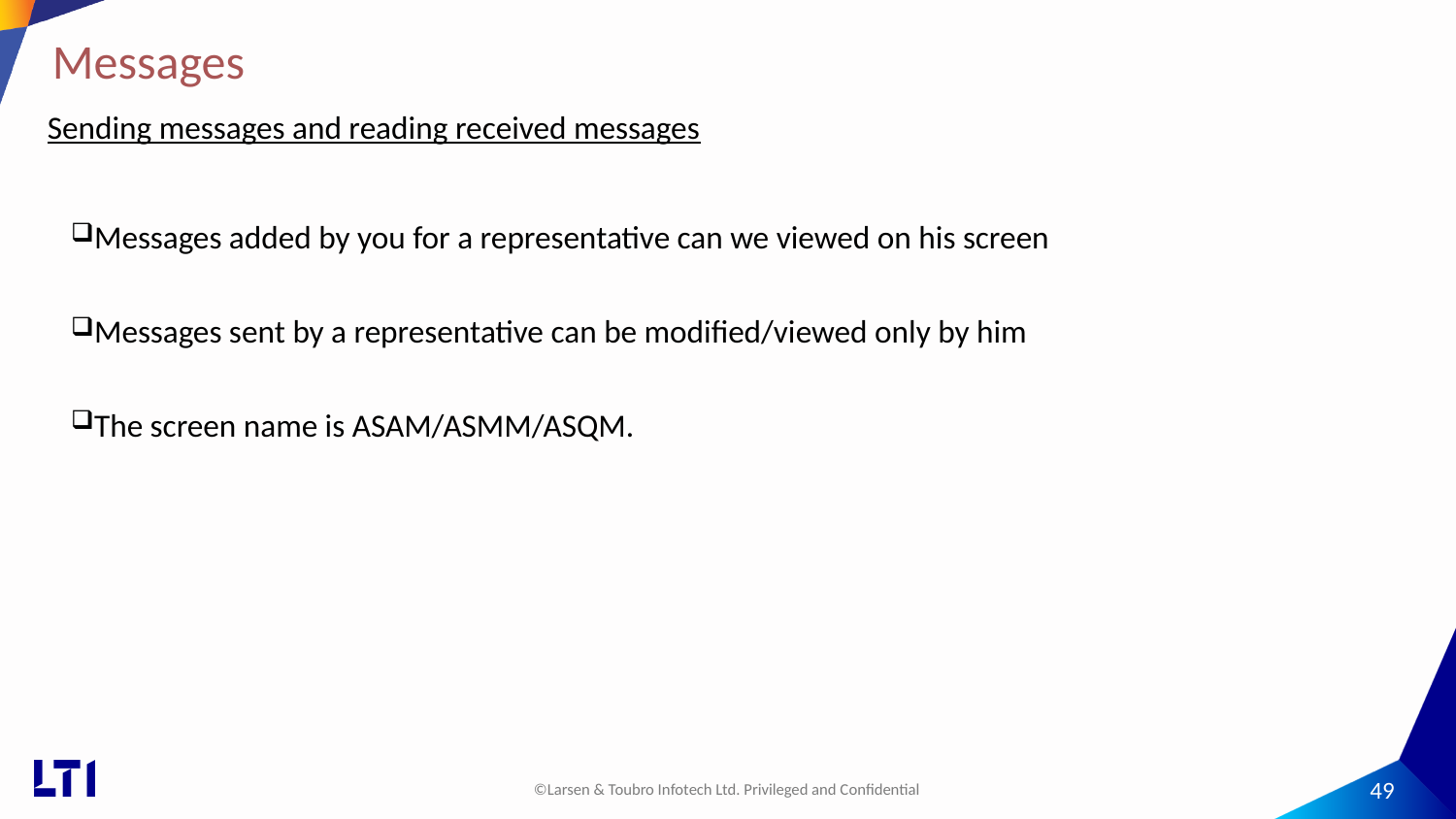

# Messages
Sending messages and reading received messages

Messages added by you for a representative can we viewed on his screen

Messages sent by a representative can be modified/viewed only by him

The screen name is ASAM/ASMM/ASQM.